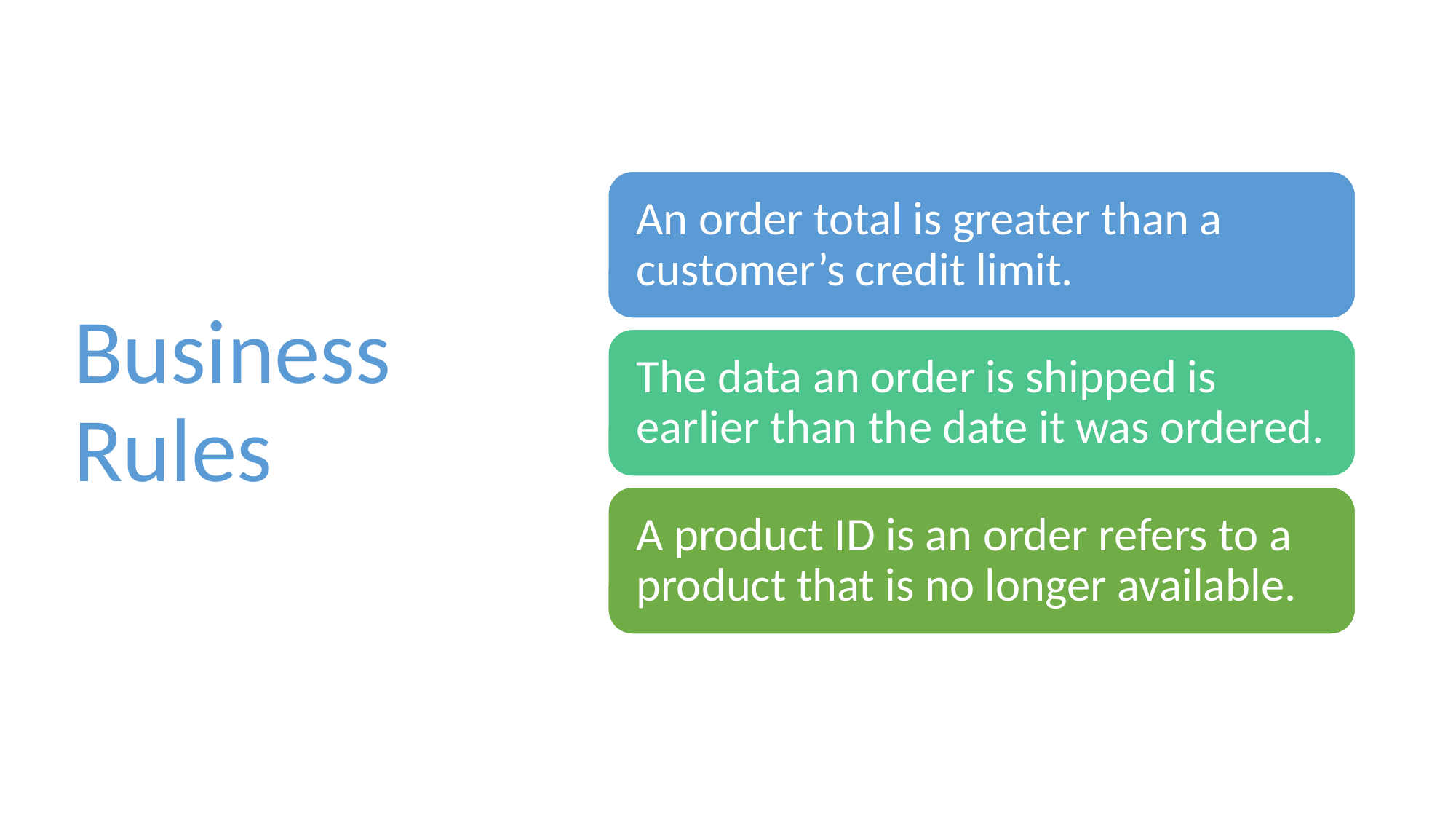

# Business Rules
An order total is greater than a customer’s credit limit.
The data an order is shipped is earlier than the date it was ordered.
A product ID is an order refers to a product that is no longer available.